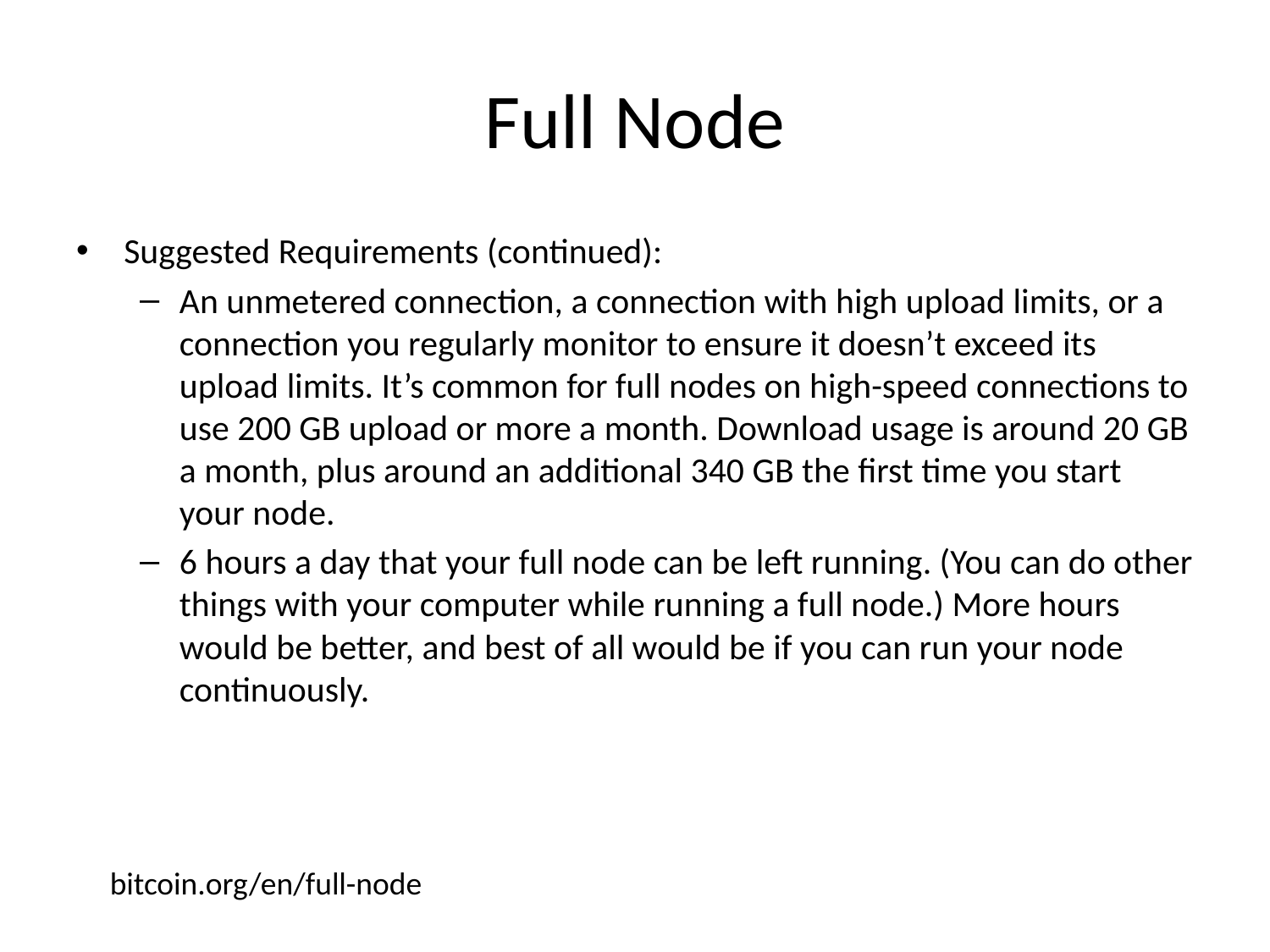

# Full Node
Suggested Requirements (continued):
An unmetered connection, a connection with high upload limits, or a connection you regularly monitor to ensure it doesn’t exceed its upload limits. It’s common for full nodes on high-speed connections to use 200 GB upload or more a month. Download usage is around 20 GB a month, plus around an additional 340 GB the first time you start your node.
6 hours a day that your full node can be left running. (You can do other things with your computer while running a full node.) More hours would be better, and best of all would be if you can run your node continuously.
bitcoin.org/en/full-node